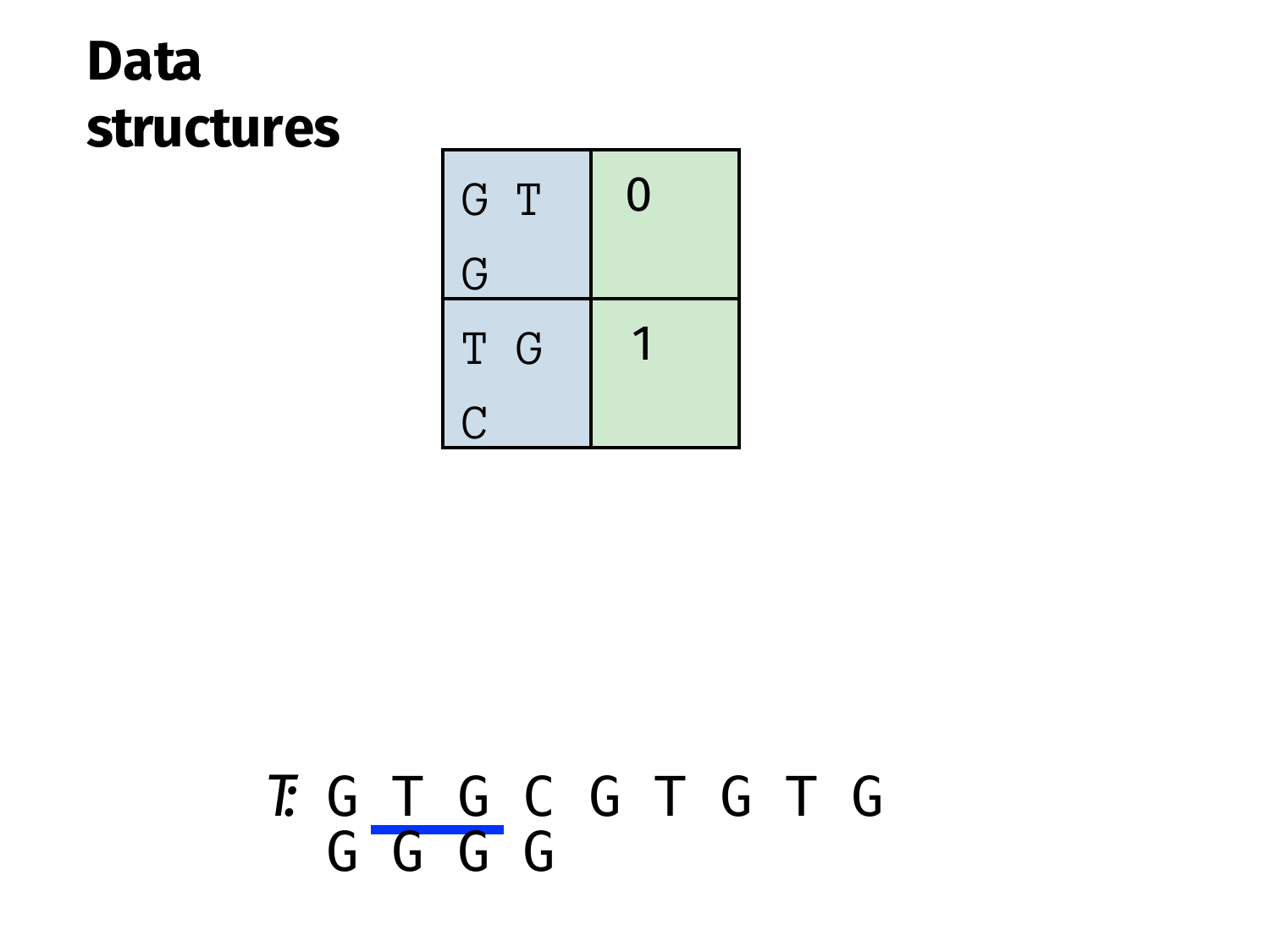

# Data structures
| G T G | 0 |
| --- | --- |
| T G C | 1 |
T:
G T G C G T G T G G G G G